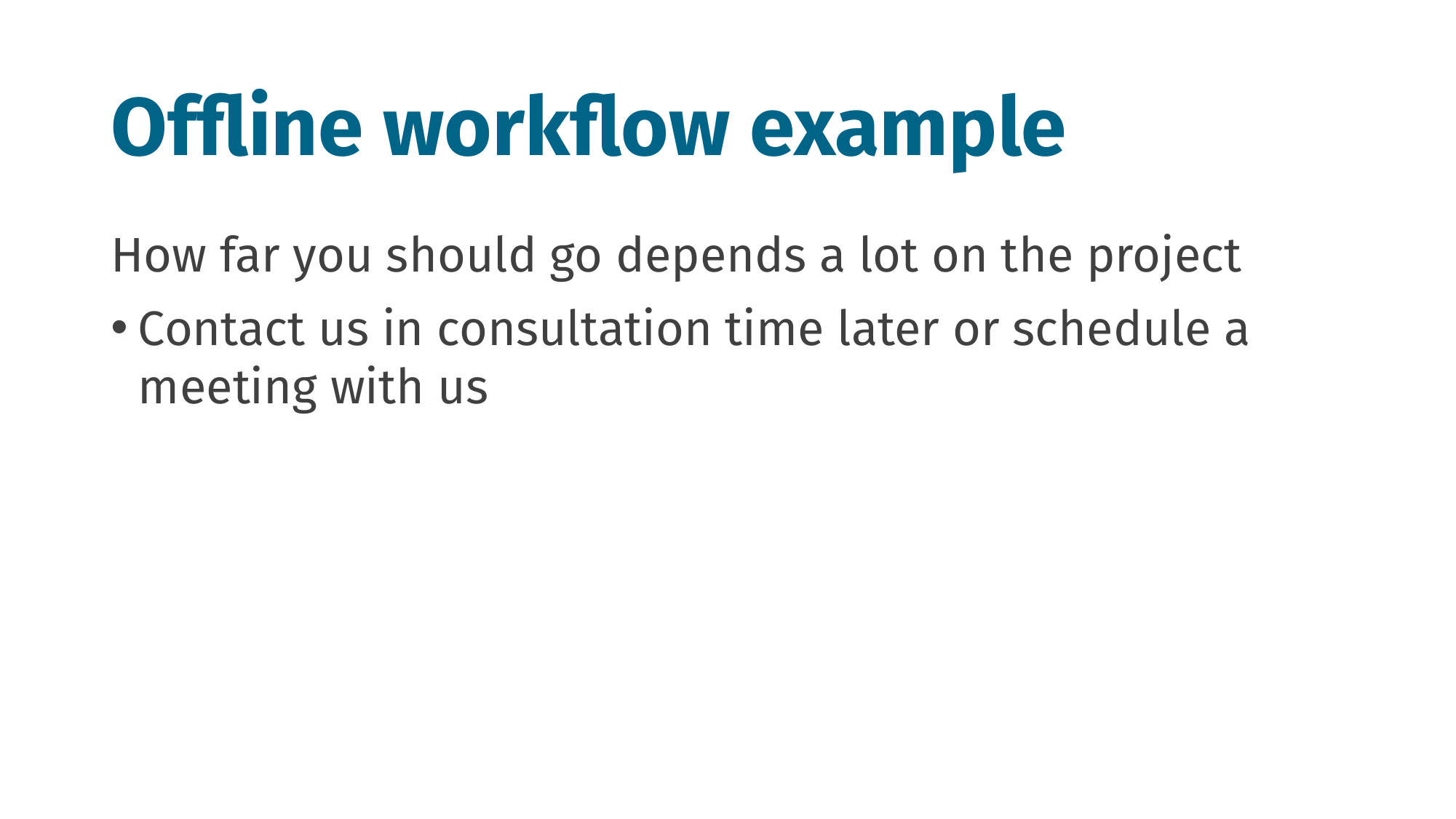

# Offline workflow example
How far you should go depends a lot on the project
Contact us in consultation time later or schedule a meeting with us